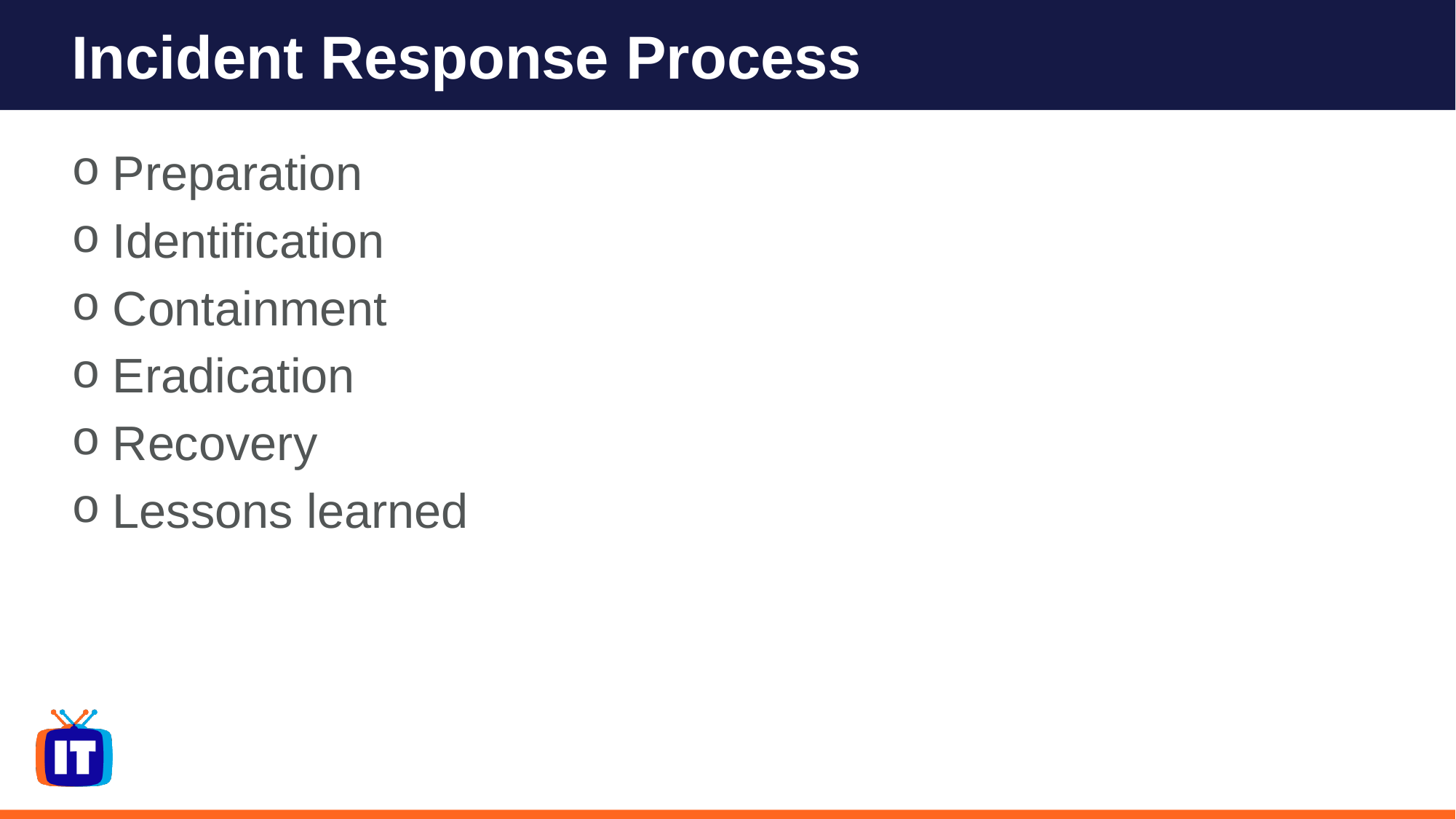

# Incident Response Process
Preparation
Identification
Containment
Eradication
Recovery
Lessons learned